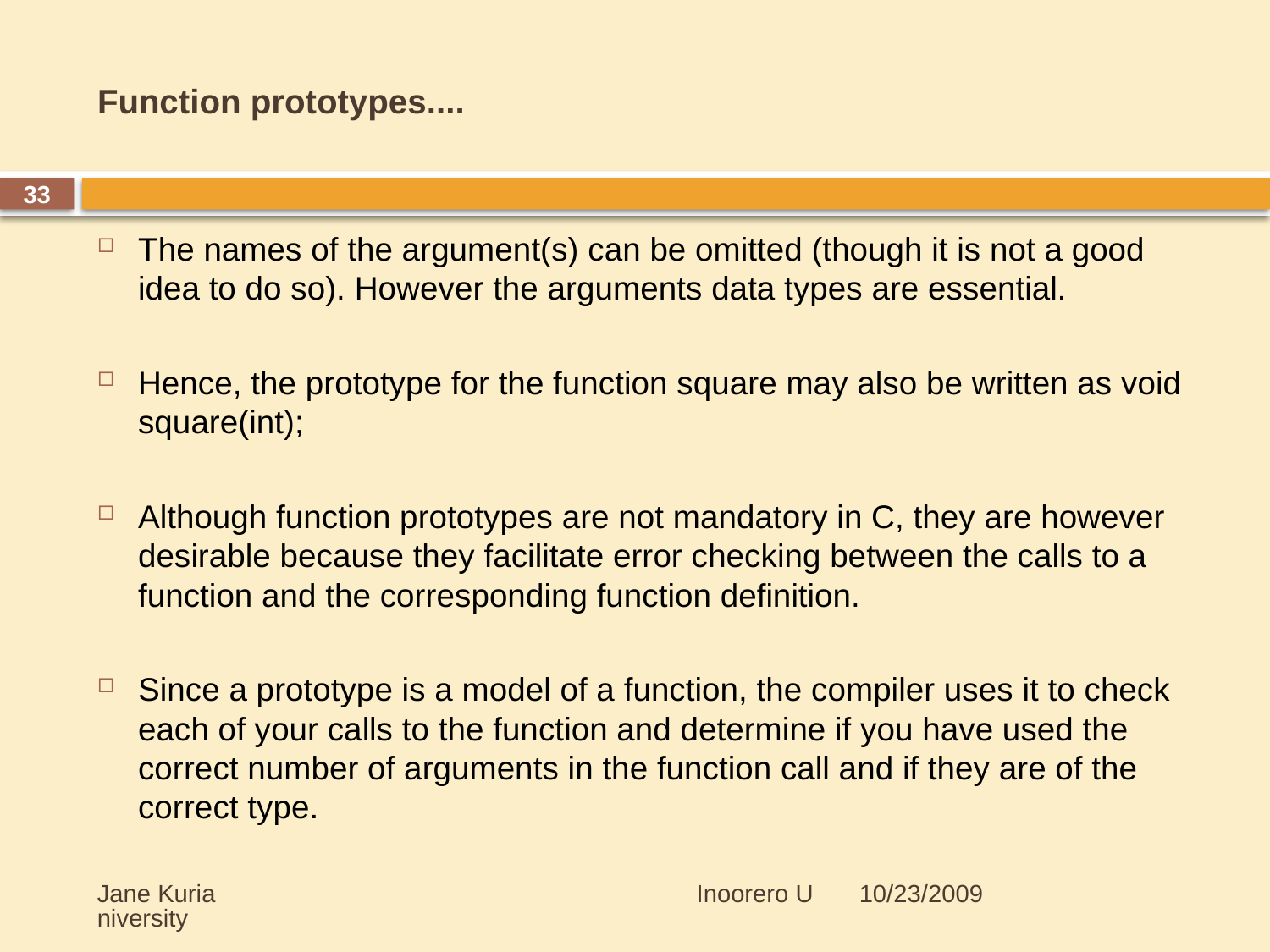

# Function prototypes....
33
The names of the argument(s) can be omitted (though it is not a good idea to do so). However the arguments data types are essential.

Hence, the prototype for the function square may also be written as void square(int);

Although function prototypes are not mandatory in C, they are however desirable because they facilitate error checking between the calls to a function and the corresponding function definition.

Since a prototype is a model of a function, the compiler uses it to check each of your calls to the function and determine if you have used the correct number of arguments in the function call and if they are of the correct type.

Jane Kuria                                                                     Inoorero University
10/23/2009